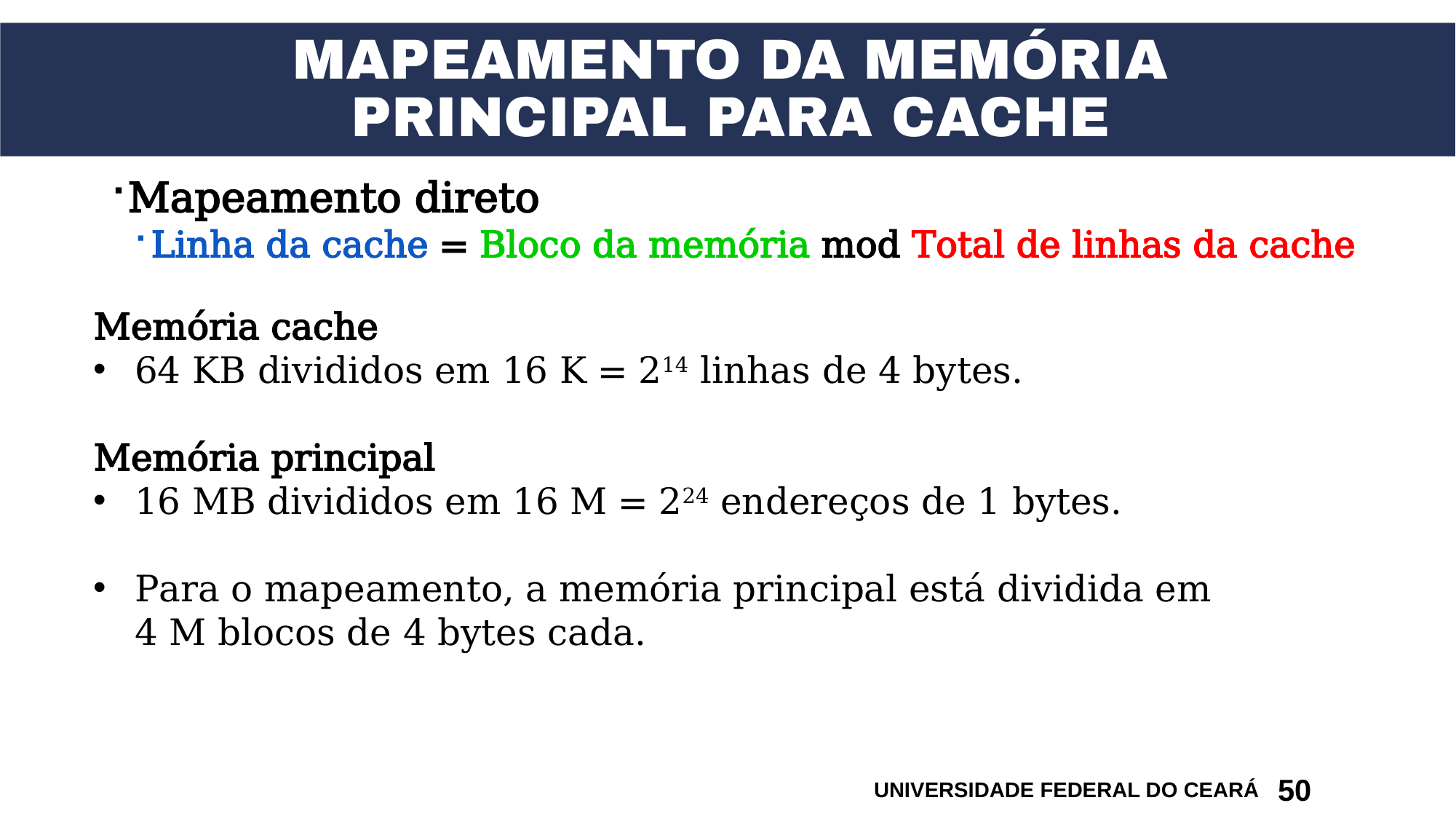

# Mapeamento da memória principal para cache
Mapeamento direto
Linha da cache = Bloco da memória mod Total de linhas da cache
Memória cache
64 KB divididos em 16 K = 214 linhas de 4 bytes.

Memória principal
16 MB divididos em 16 M = 224 endereços de 1 bytes.

Para o mapeamento, a memória principal está dividida em 4 M blocos de 4 bytes cada.

UNIVERSIDADE FEDERAL DO CEARÁ
50